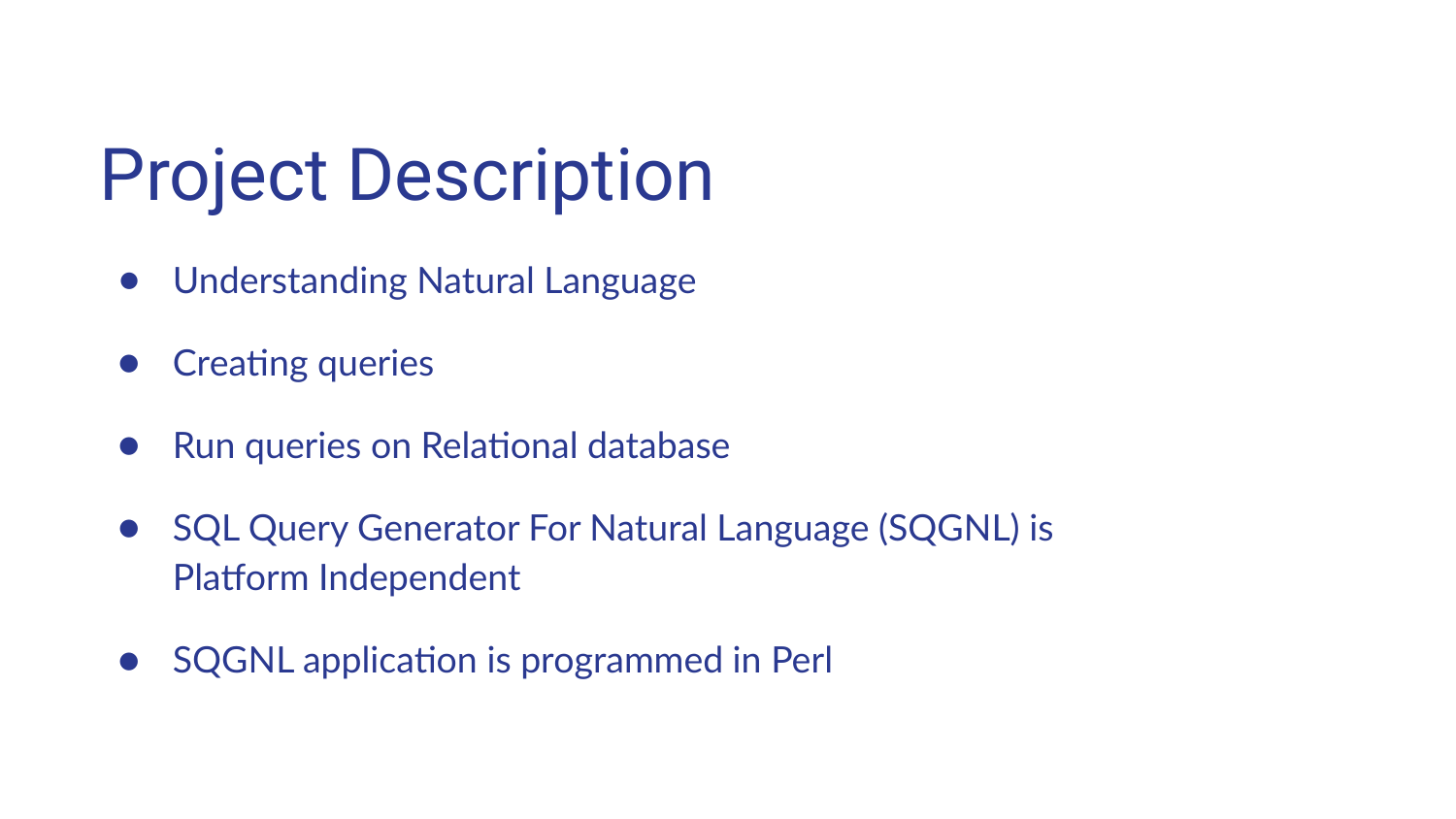

Project Description
Understanding Natural Language
Creating queries
Run queries on Relational database
SQL Query Generator For Natural Language (SQGNL) is Platform Independent
SQGNL application is programmed in Perl